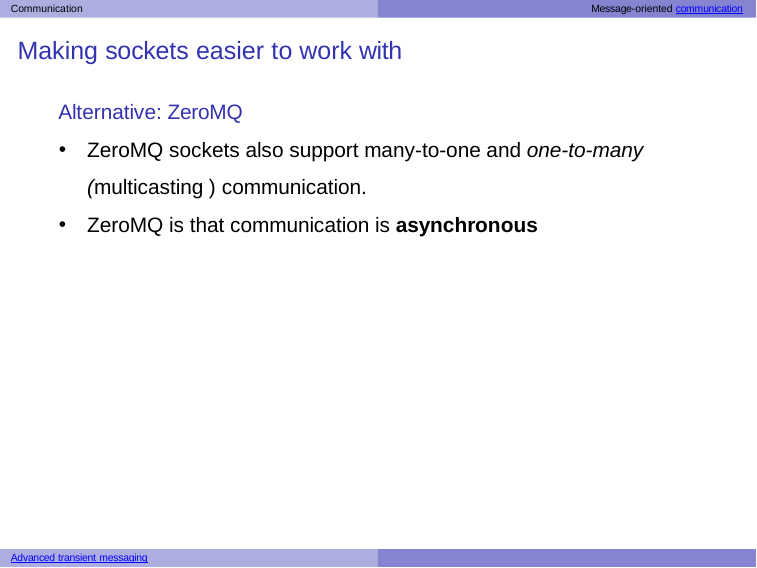

Communication	Message-oriented communication
# Making sockets easier to work with
Alternative: ZeroMQ
ZeroMQ sockets also support many-to-one and one-to-many (multicasting ) communication.
ZeroMQ is that communication is asynchronous

Advanced transient messaging